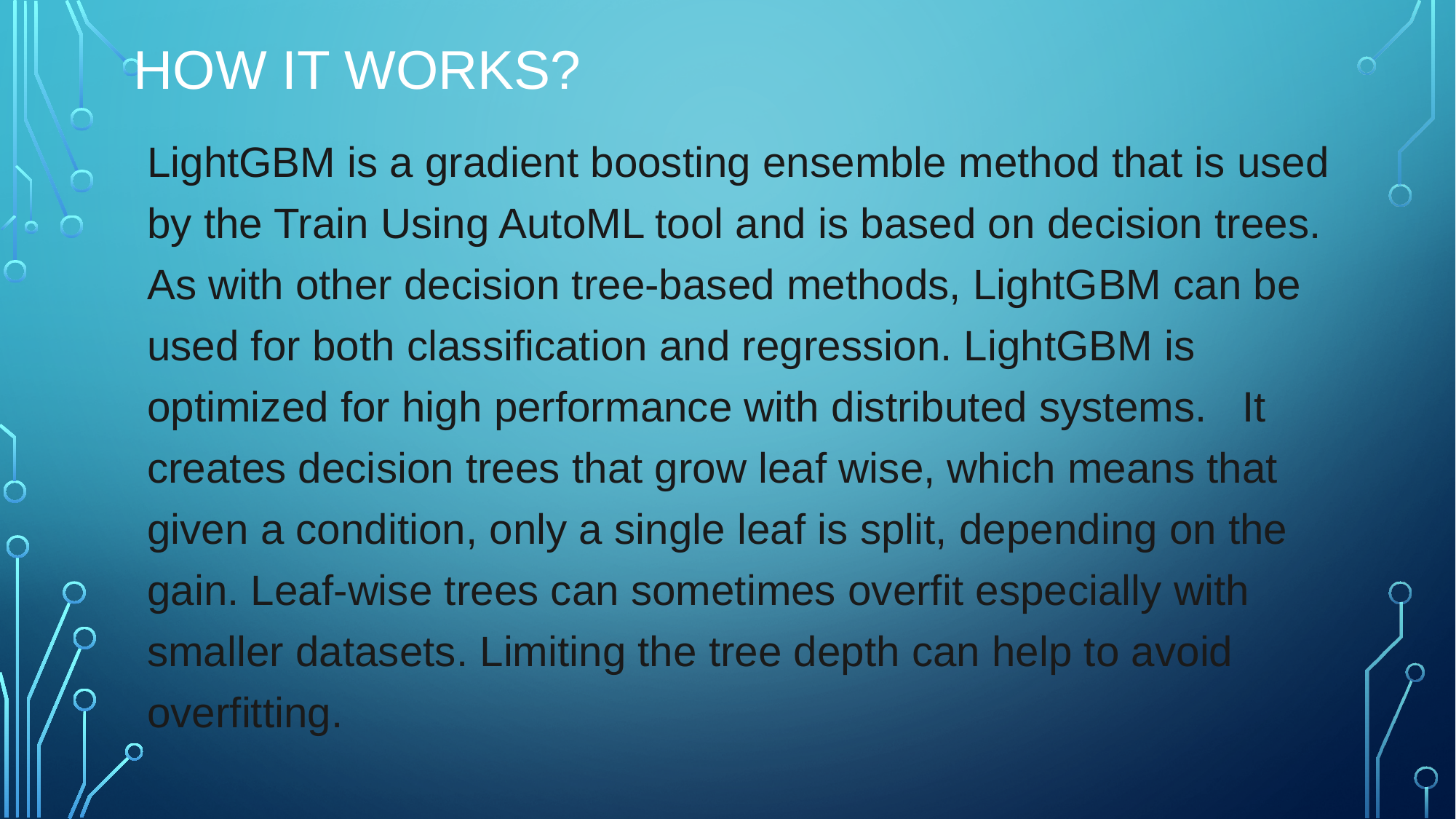

# How it works?
LightGBM is a gradient boosting ensemble method that is used by the Train Using AutoML tool and is based on decision trees. As with other decision tree-based methods, LightGBM can be used for both classification and regression. LightGBM is optimized for high performance with distributed systems.   It creates decision trees that grow leaf wise, which means that given a condition, only a single leaf is split, depending on the gain. Leaf-wise trees can sometimes overfit especially with smaller datasets. Limiting the tree depth can help to avoid overfitting.